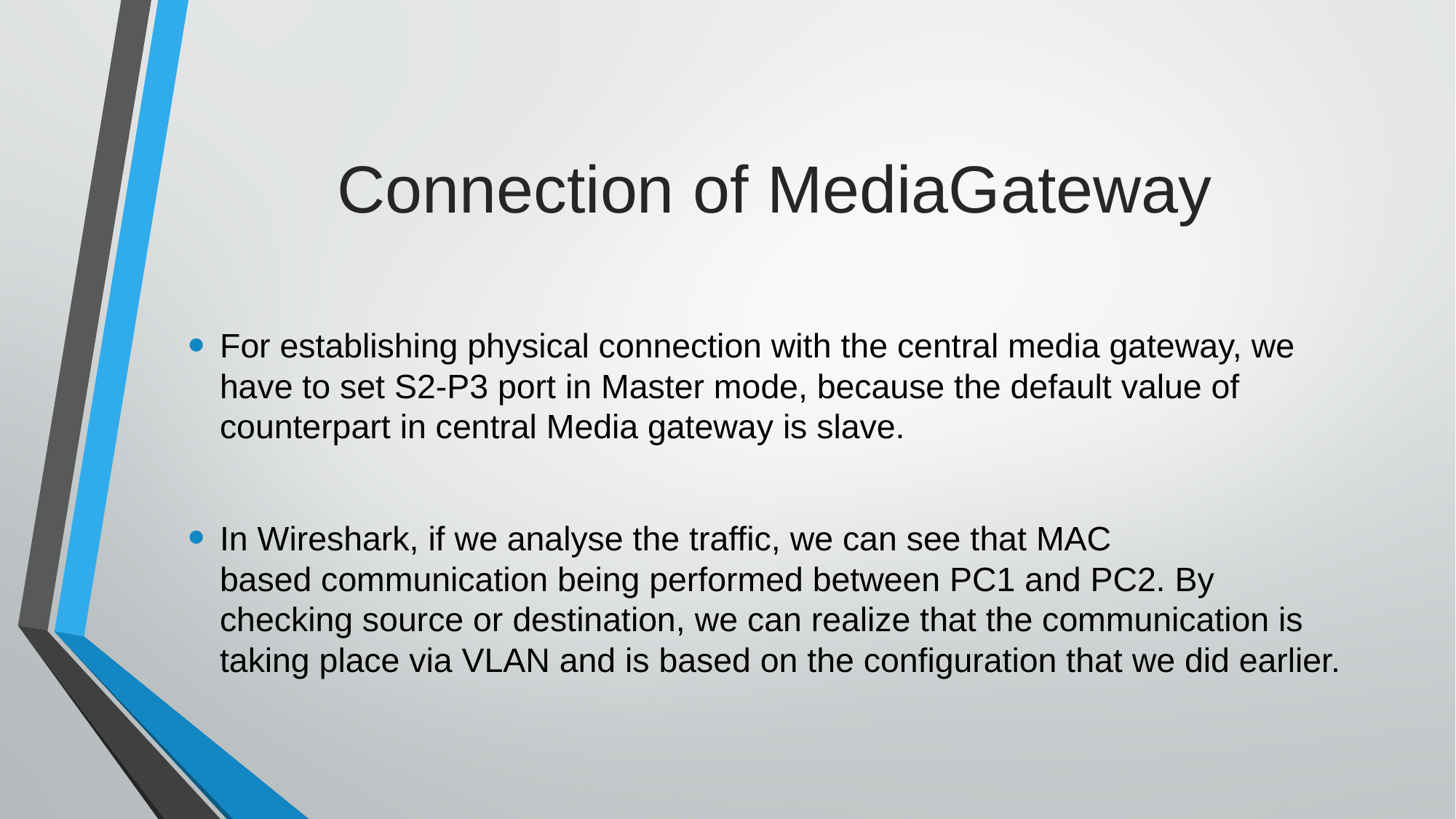

# Connection of MediaGateway
For establishing physical connection with the central media gateway, we have to set S2-P3 port in Master mode, because the default value of counterpart in central Media gateway is slave.

In Wireshark, if we analyse the traffic, we can see that MAC based communication being performed between PC1 and PC2. By checking source or destination, we can realize that the communication is taking place via VLAN and is based on the configuration that we did earlier.